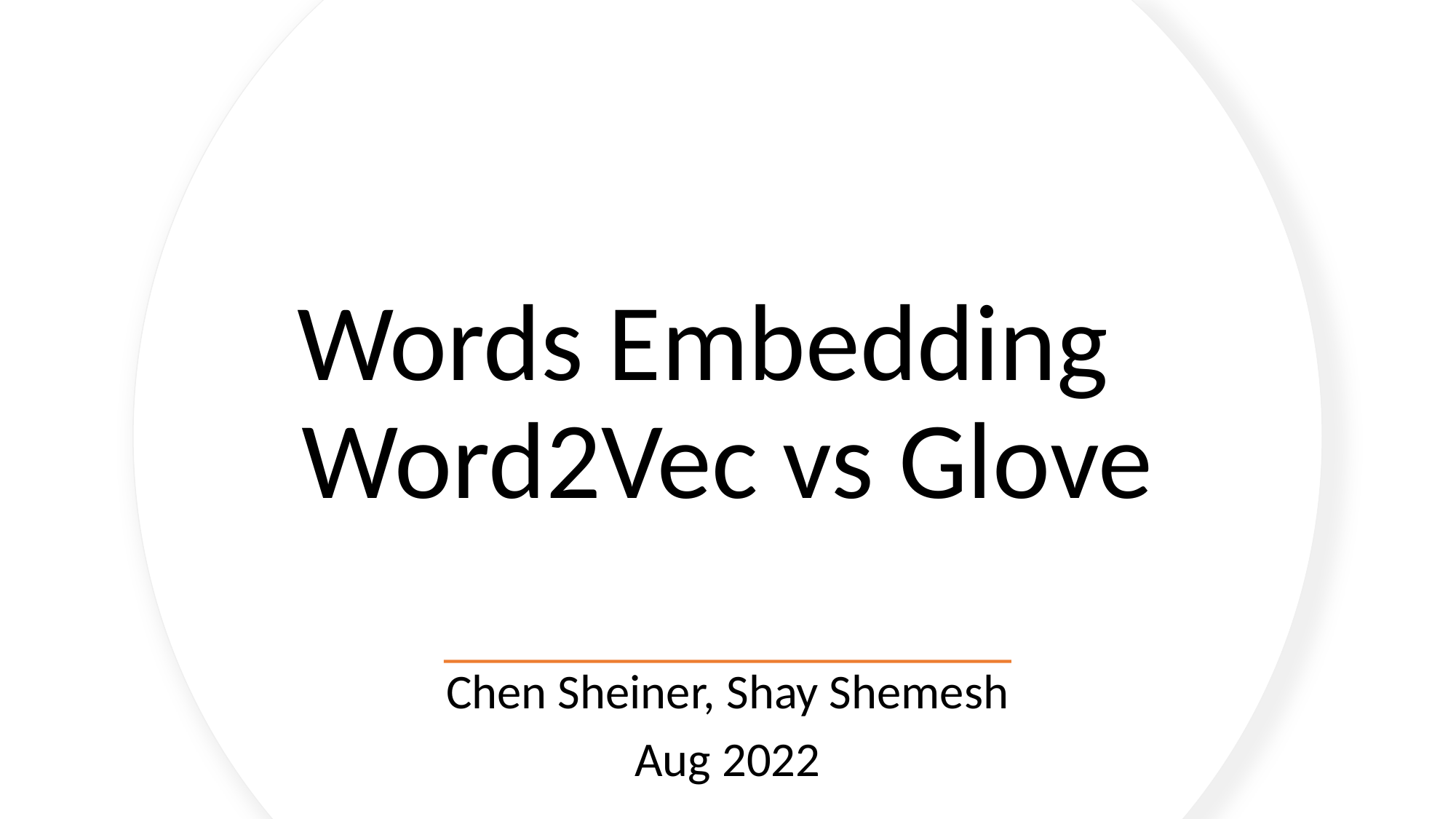

# Words Embedding  Word2Vec vs Glove

Chen Sheiner, Shay Shemesh
Aug 2022